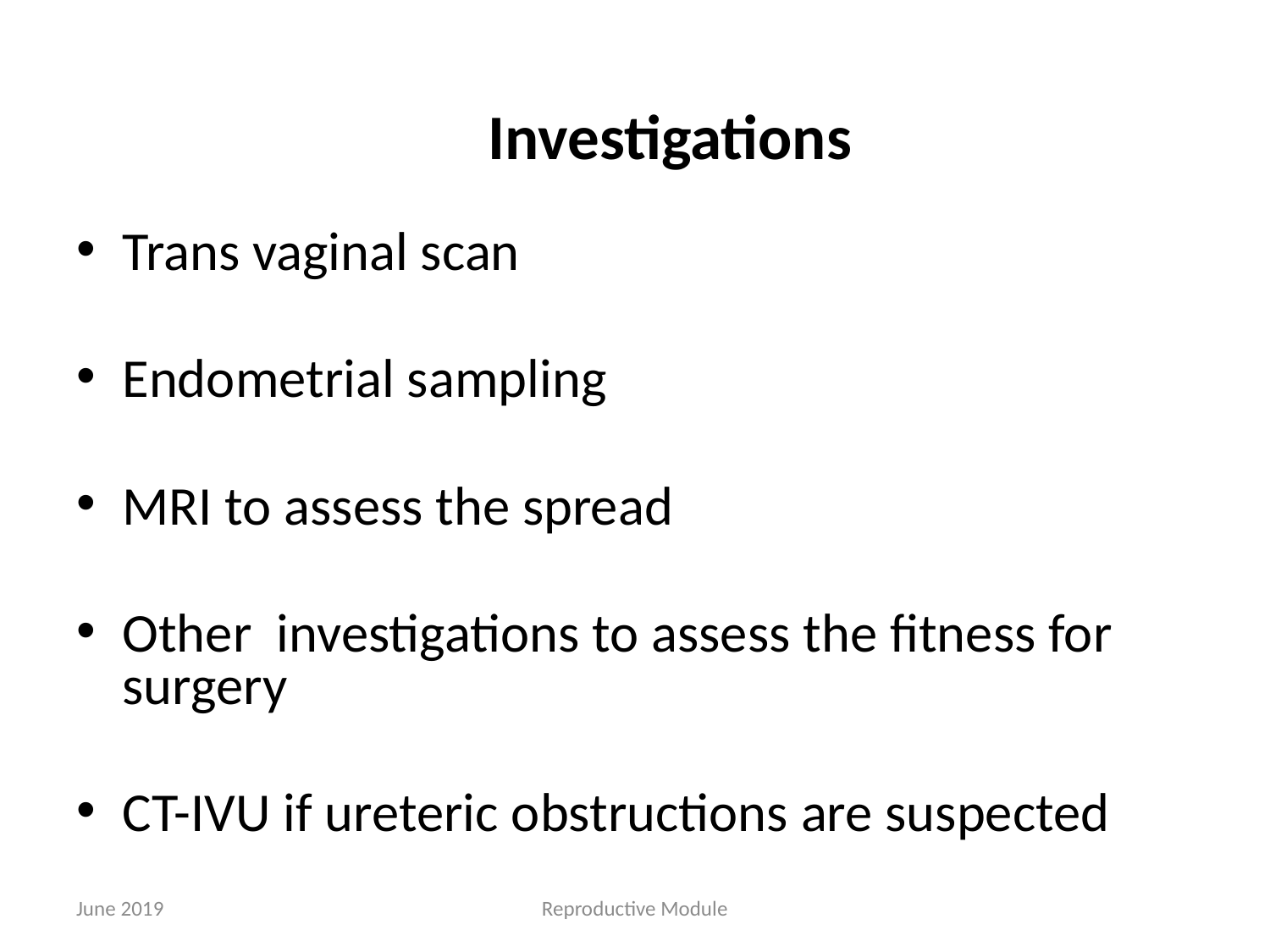

# Investigations
Trans vaginal scan

Endometrial sampling

MRI to assess the spread

Other  investigations to assess the fitness for surgery

CT-IVU if ureteric obstructions are suspected

June 2019
Reproductive Module